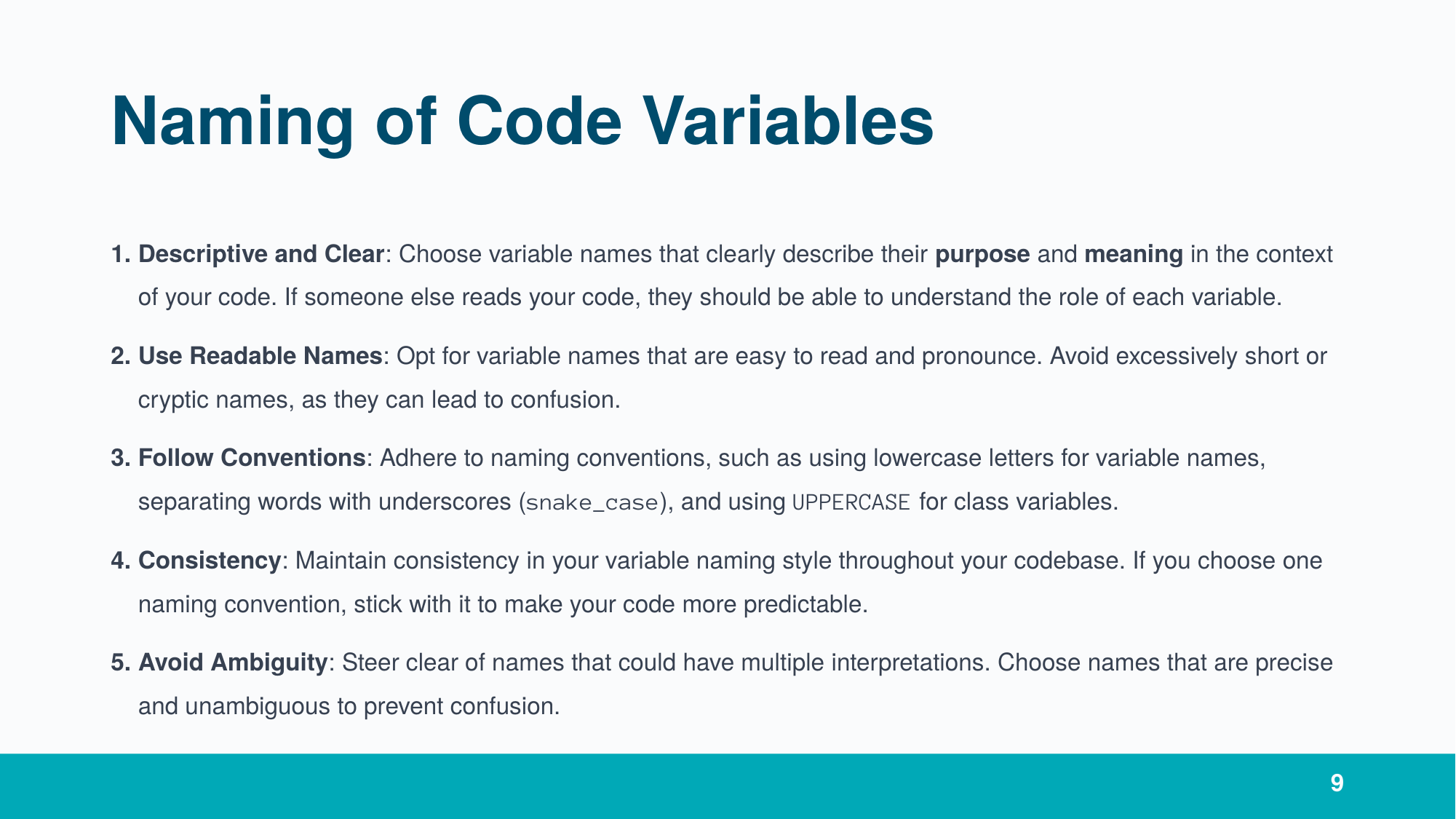

# Naming of Code Variables
Descriptive and Clear: Choose variable names that clearly describe their purpose and meaning in the context of your code. If someone else reads your code, they should be able to understand the role of each variable.
Use Readable Names: Opt for variable names that are easy to read and pronounce. Avoid excessively short or cryptic names, as they can lead to confusion.
Follow Conventions: Adhere to naming conventions, such as using lowercase letters for variable names, separating words with underscores (snake_case), and using UPPERCASE for class variables.
Consistency: Maintain consistency in your variable naming style throughout your codebase. If you choose one naming convention, stick with it to make your code more predictable.
Avoid Ambiguity: Steer clear of names that could have multiple interpretations. Choose names that are precise and unambiguous to prevent confusion.
9